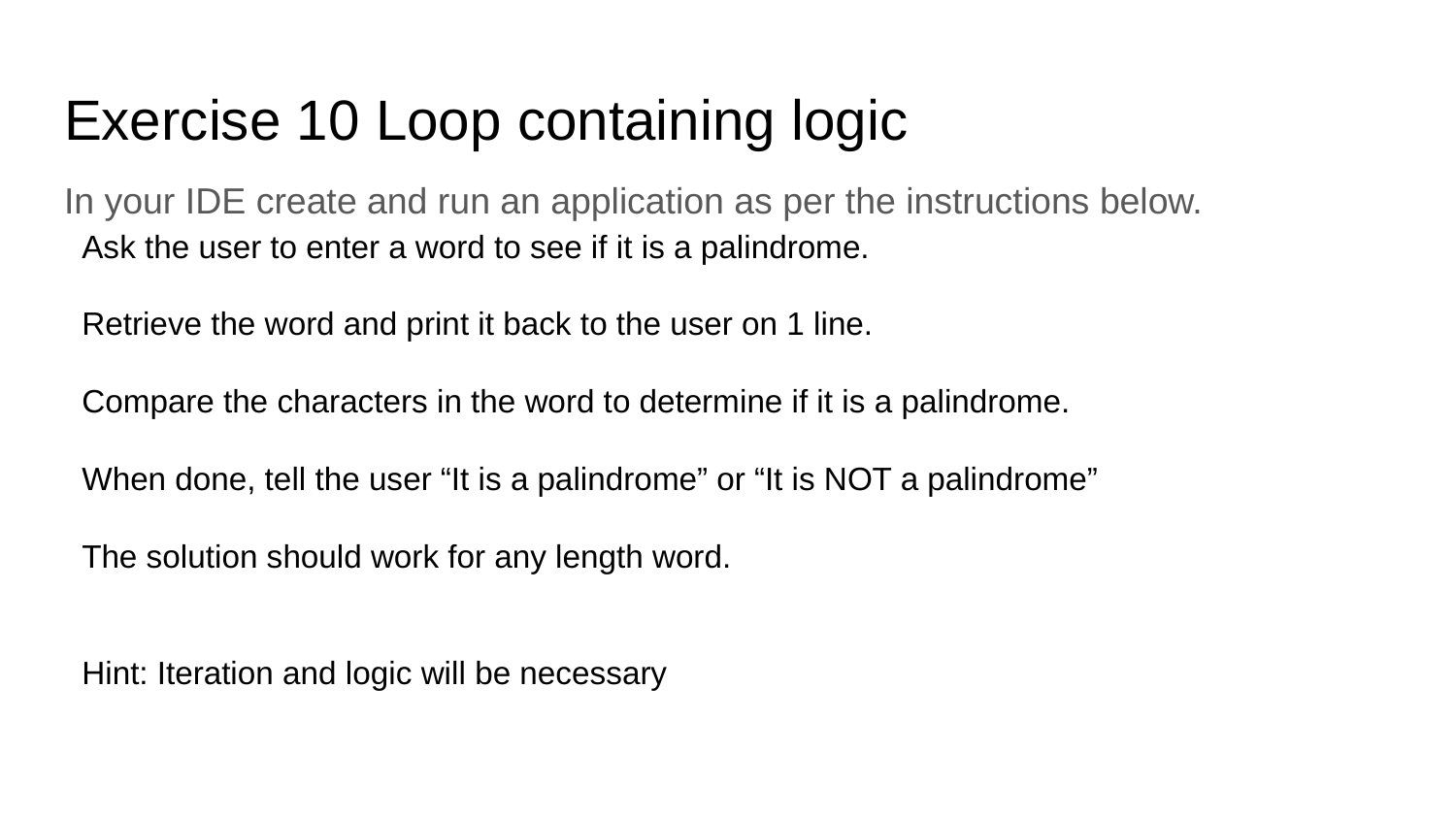

# Exercise 10 Loop containing logic
In your IDE create and run an application as per the instructions below.

Ask the user to enter a word to see if it is a palindrome.

Retrieve the word and print it back to the user on 1 line.

Compare the characters in the word to determine if it is a palindrome.

When done, tell the user “It is a palindrome” or “It is NOT a palindrome”

The solution should work for any length word.

Hint: Iteration and logic will be necessary